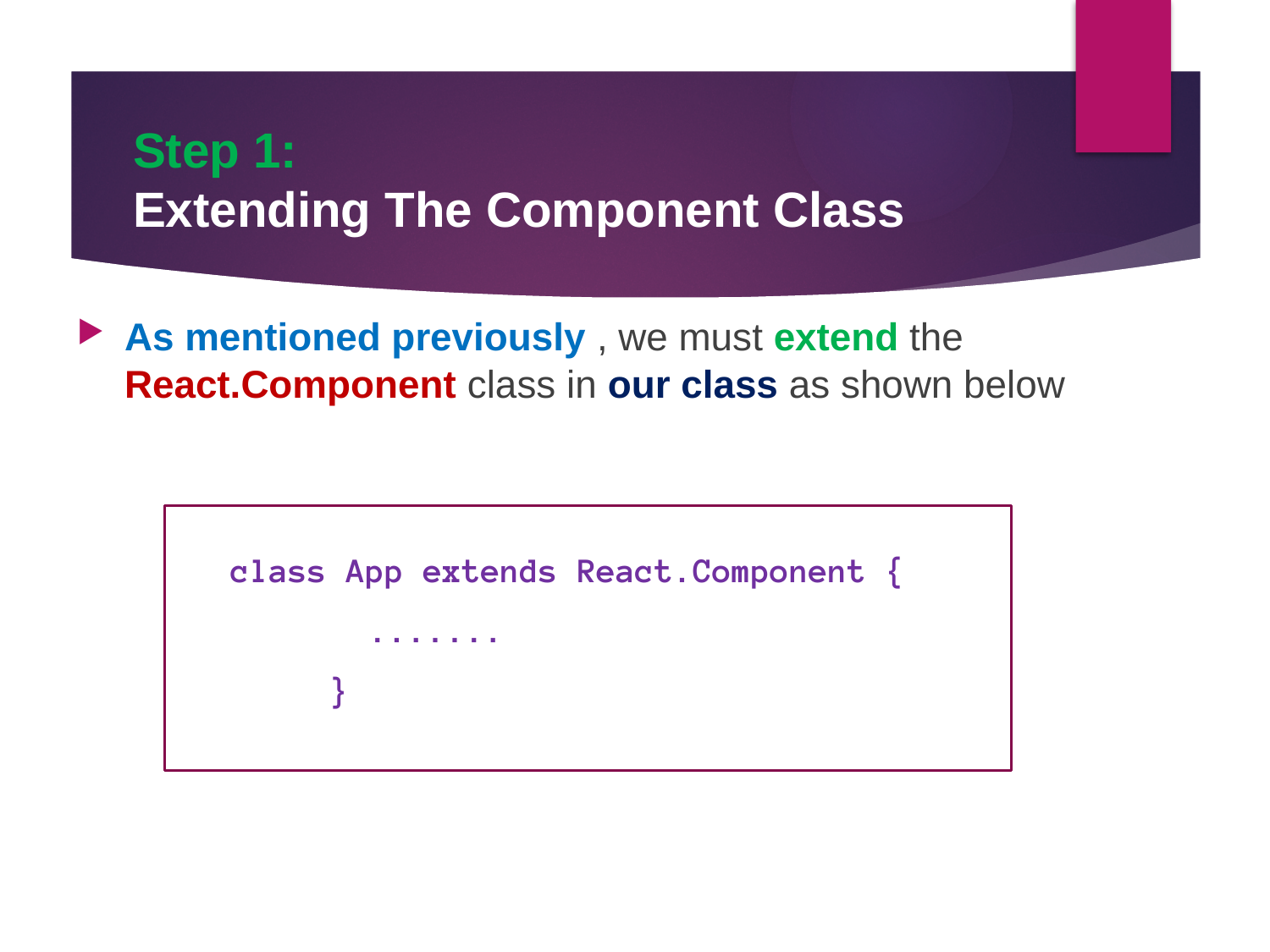

#
Step 1:
Extending The Component Class
As mentioned previously , we must extend the React.Component class in our class as shown below

        class App extends React.Component {
		  .......
		}